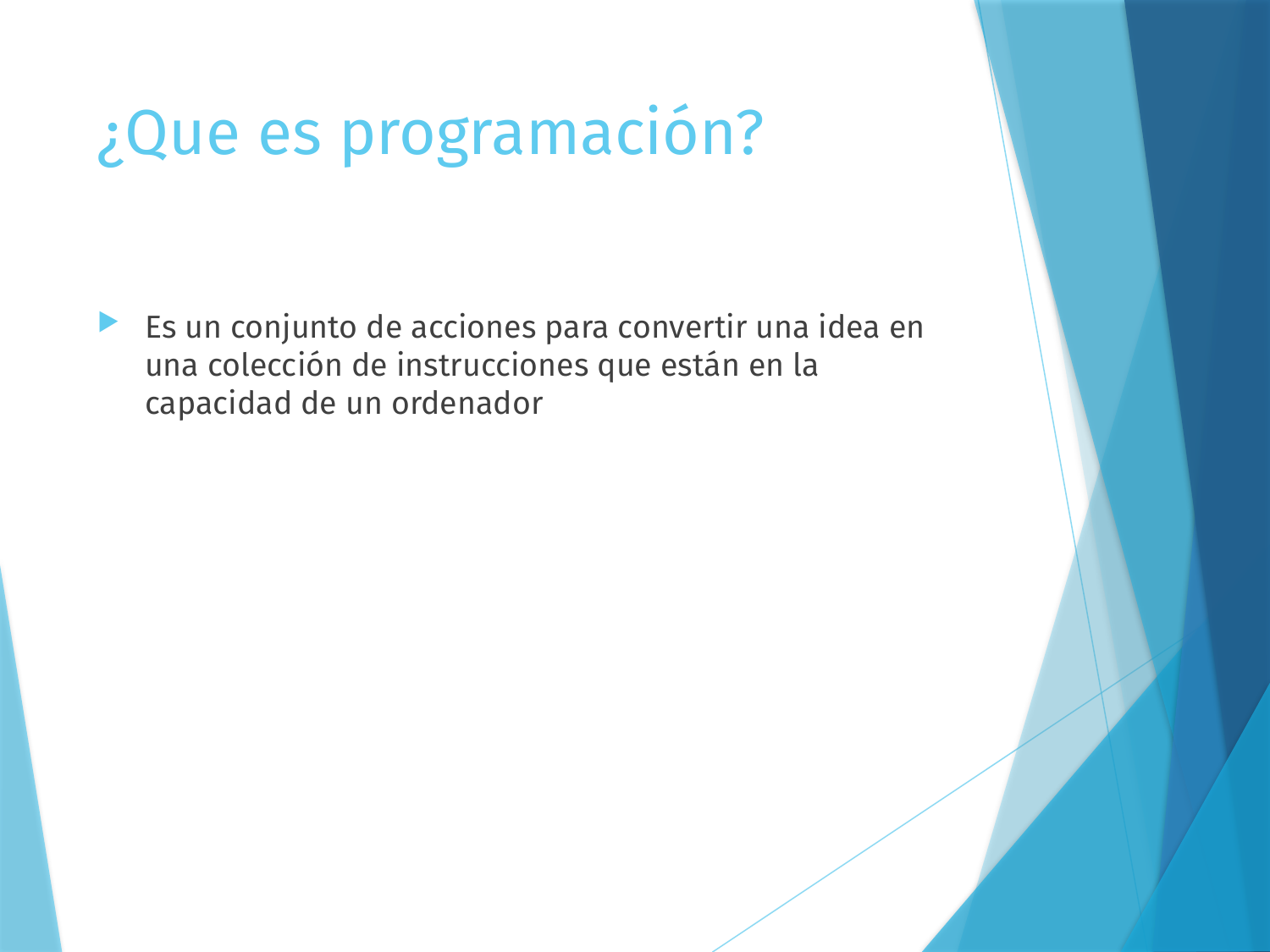

# ¿Que es programación?
Es un conjunto de acciones para convertir una idea en una colección de instrucciones que están en la capacidad de un ordenador